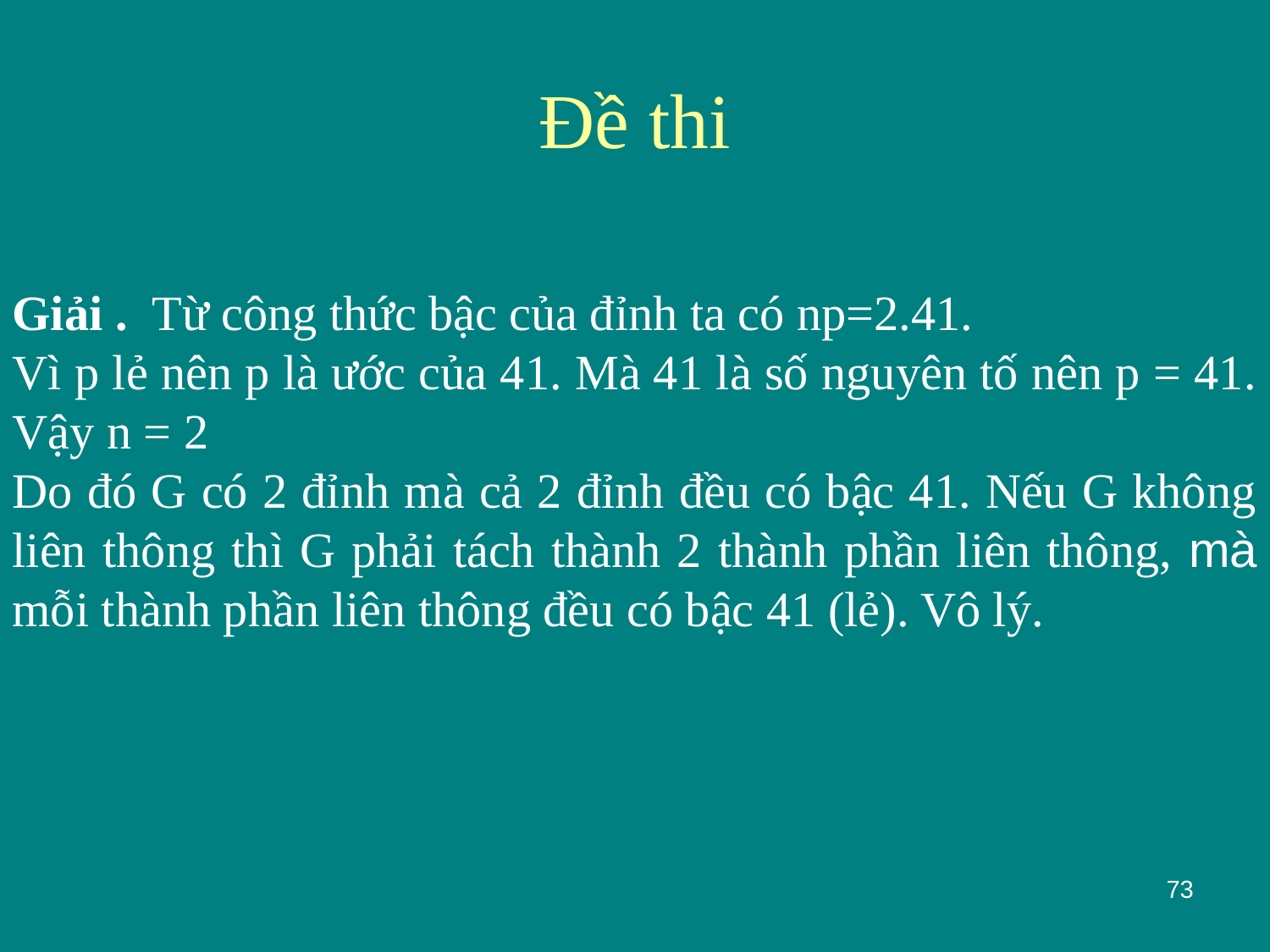

# Đề thi
Giải .  Từ công thức bậc của đỉnh ta có np=2.41.
Vì p lẻ nên p là ước của 41. Mà 41 là số nguyên tố nên p = 41. Vậy n = 2
Do đó G có 2 đỉnh mà cả 2 đỉnh đều có bậc 41. Nếu G không liên thông thì G phải tách thành 2 thành phần liên thông, mà mỗi thành phần liên thông đều có bậc 41 (lẻ). Vô lý.
73